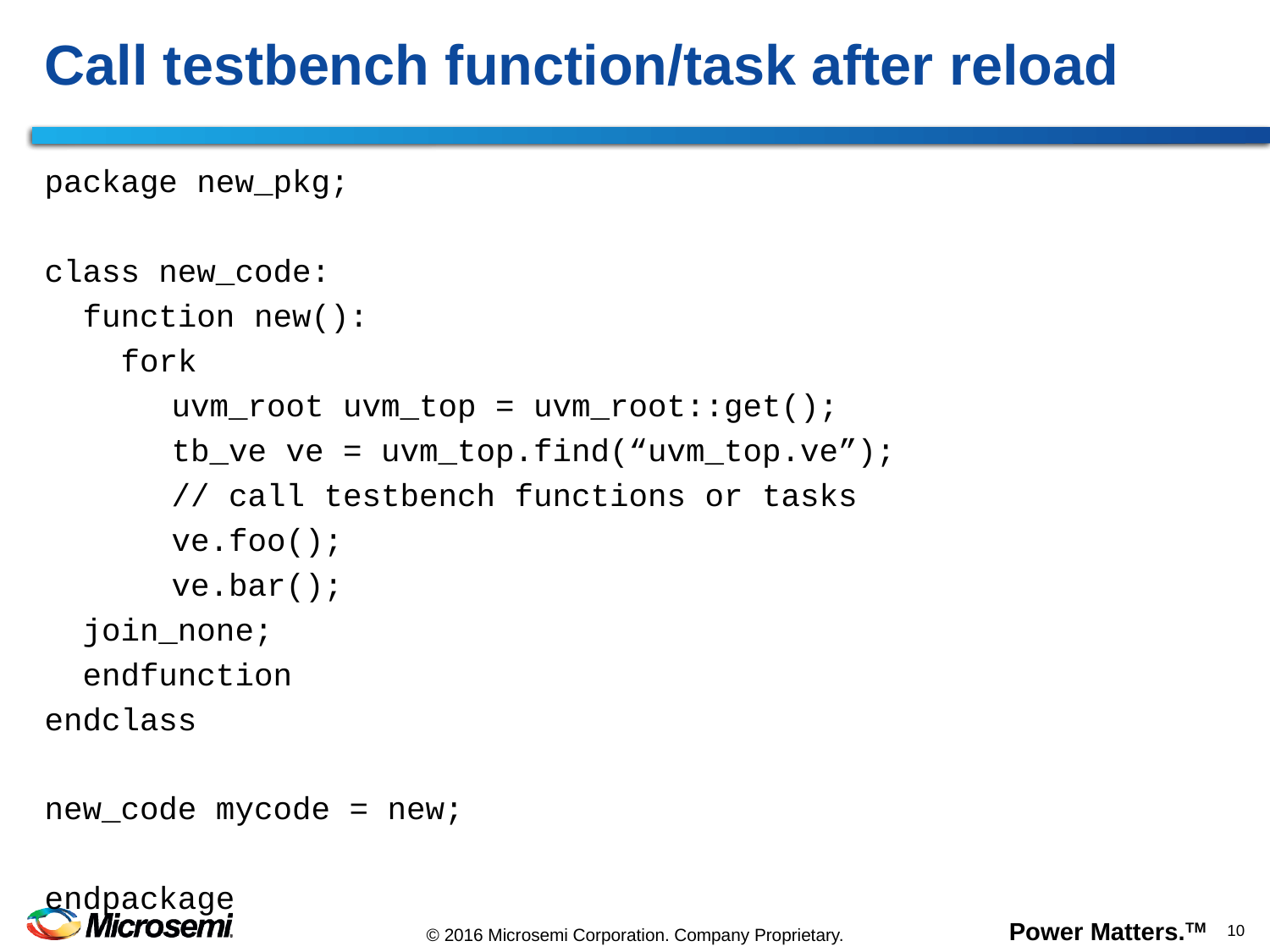

# Call testbench function/task after reload
package new_pkg;

class new_code:
  function new():
    fork
	uvm_root uvm_top = uvm_root::get();
	tb_ve ve = uvm_top.find(“uvm_top.ve”);
	// call testbench functions or tasks
	ve.foo();
	ve.bar();
  join_none;
  endfunction
endclass

new_code mycode = new;

endpackage